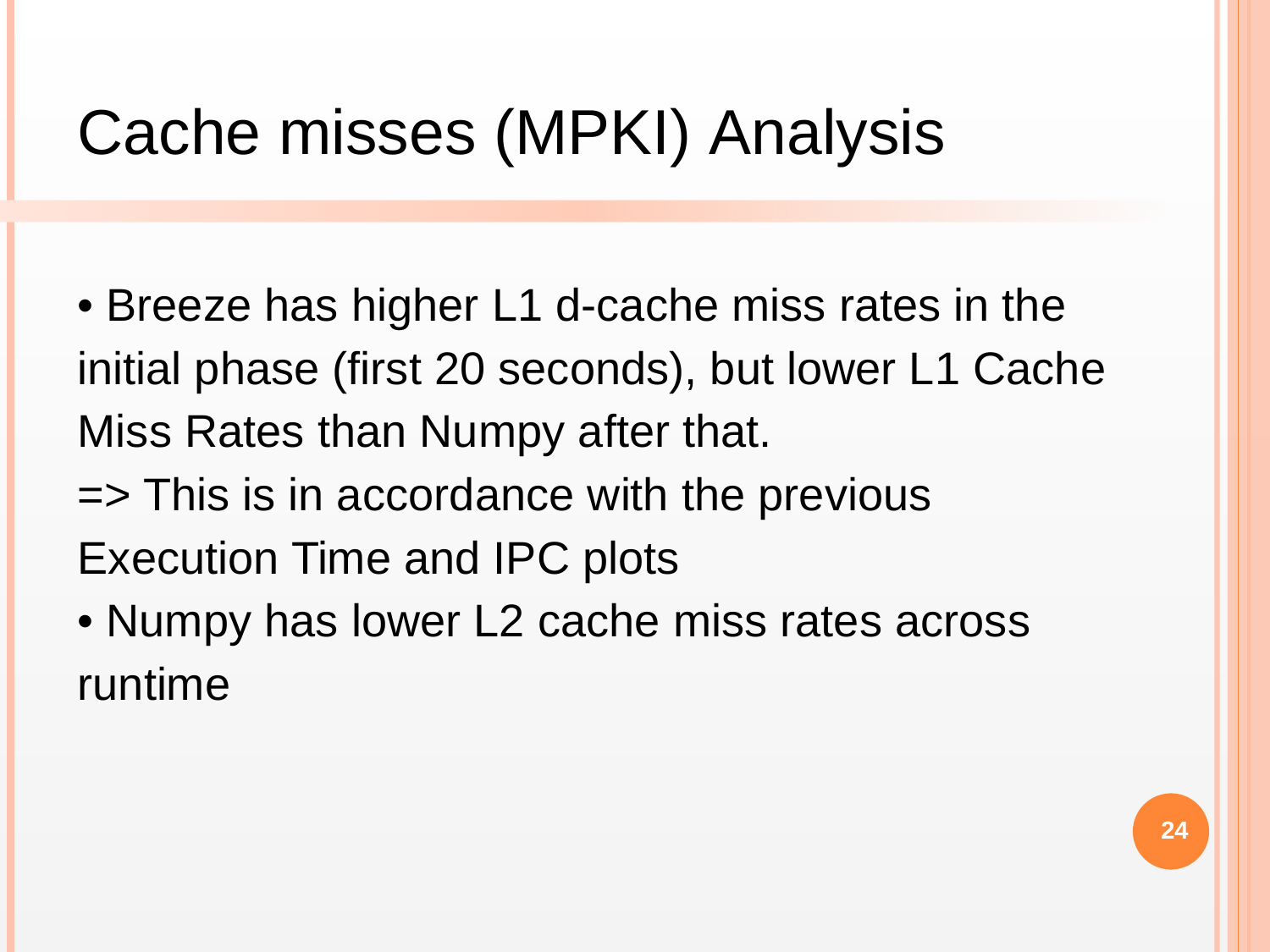

Cache misses (MPKI) Analysis
• Breeze has higher L1 d-cache miss rates in the initial phase (first 20 seconds), but lower L1 Cache Miss Rates than Numpy after that.
=> This is in accordance with the previous Execution Time and IPC plots
• Numpy has lower L2 cache miss rates across runtime

24